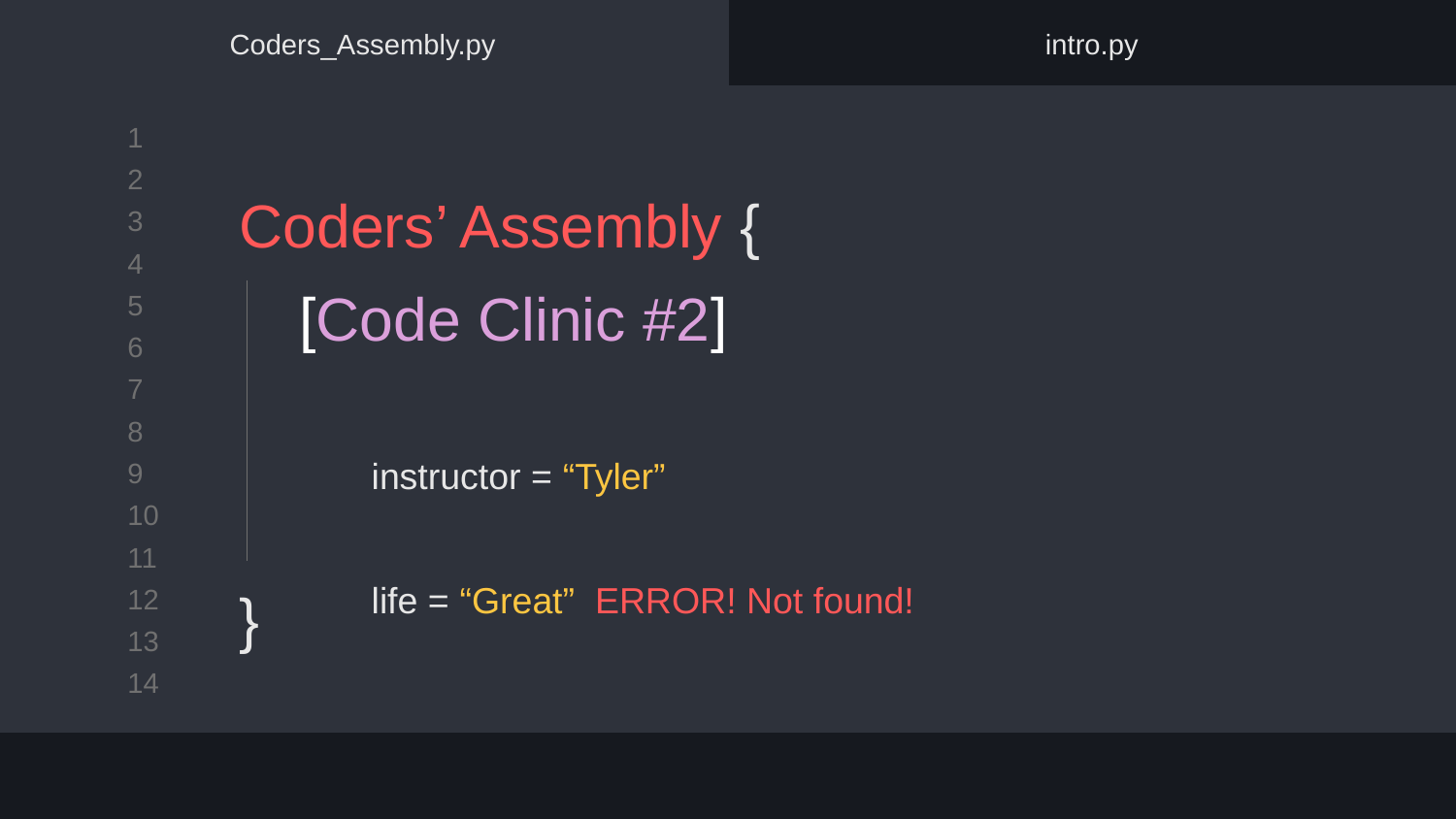

Coders_Assembly.py
intro.py
# Coders’ Assembly {
}
[Code Clinic #2]
instructor = “Tyler”
life = “Great”  ERROR! Not found!